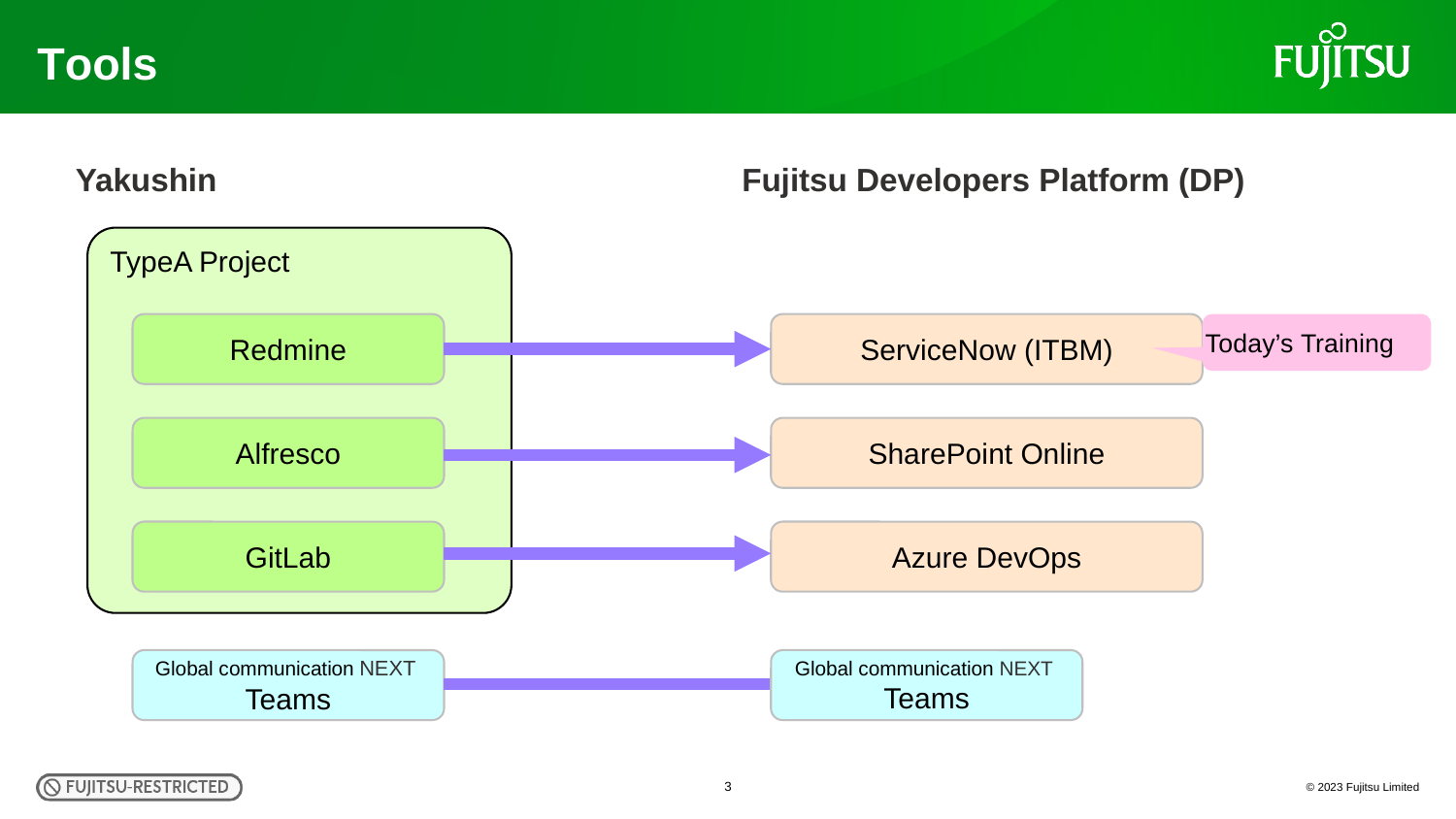

# Tools
Yakushin
Fujitsu Developers Platform (DP)
TypeA Project
Redmine
ServiceNow (ITBM)
Today’s Training
Alfresco
SharePoint Online
GitLab
Azure DevOps
Global communication NEXT
Teams
Global communication NEXT
Teams
3
© 2023 Fujitsu Limited